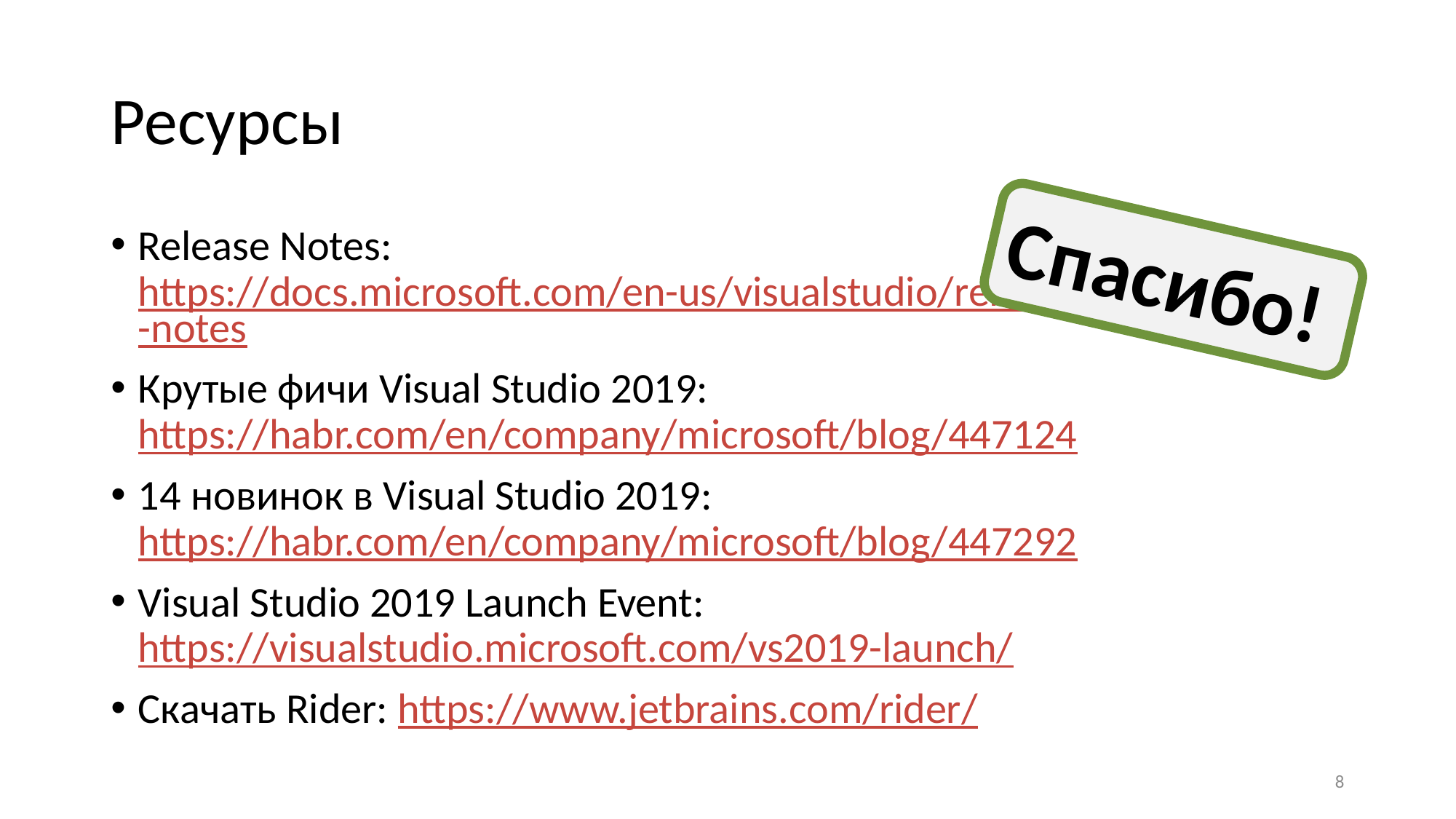

# Ресурсы
Release Notes: https://docs.microsoft.com/en-us/visualstudio/releases/2019/release-notes
Крутые фичи Visual Studio 2019: https://habr.com/en/company/microsoft/blog/447124
14 новинок в Visual Studio 2019: https://habr.com/en/company/microsoft/blog/447292
Visual Studio 2019 Launch Event: https://visualstudio.microsoft.com/vs2019-launch/
Скачать Rider: https://www.jetbrains.com/rider/
Спасибо!
8